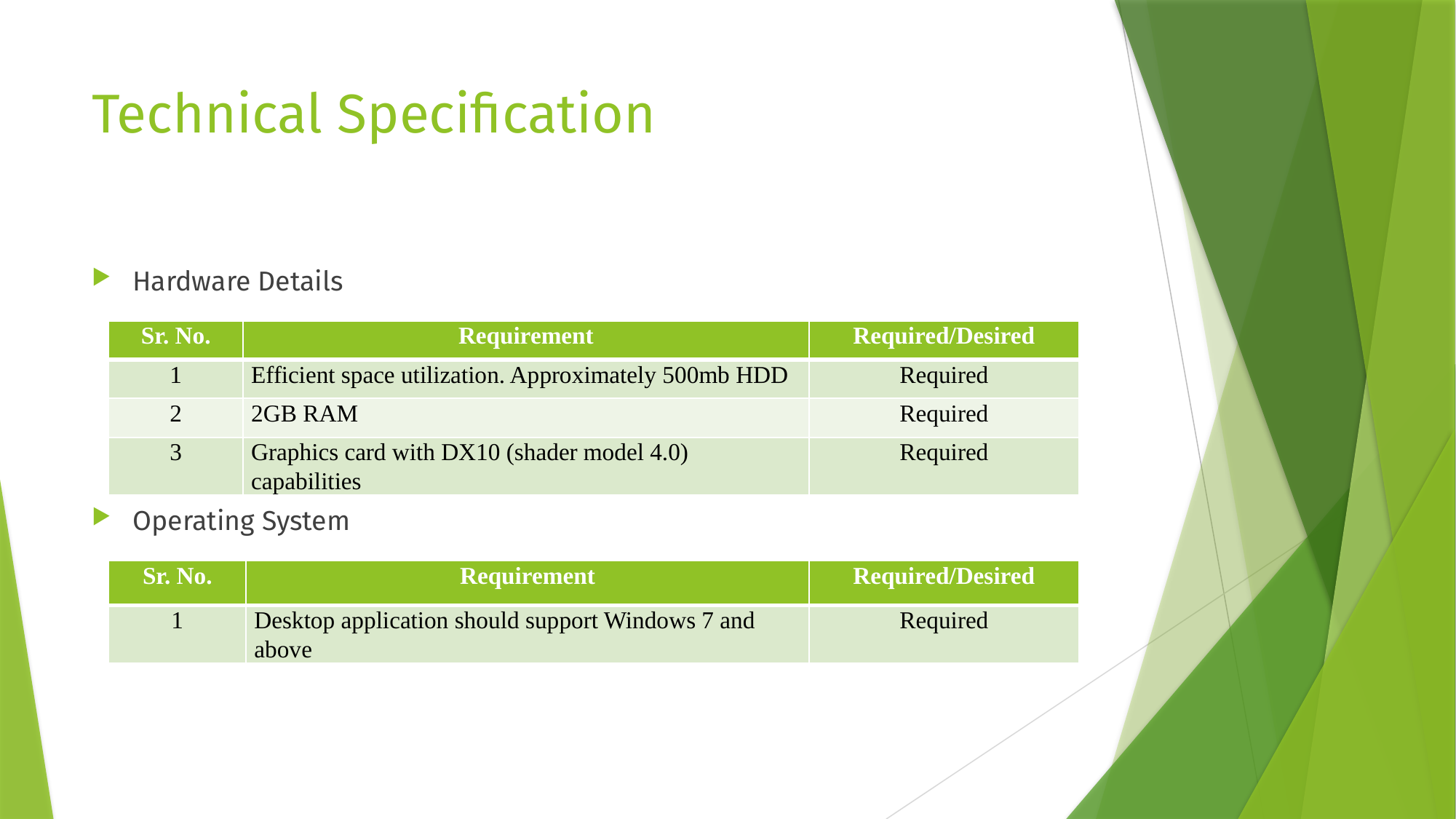

# Technical Specification
Hardware Details

Operating System

| Sr. No. | Requirement | Required/Desired |
| --- | --- | --- |
| 1 | Efficient space utilization. Approximately 500mb HDD | Required |
| 2 | 2GB RAM | Required |
| 3 | Graphics card with DX10 (shader model 4.0) capabilities | Required |
| Sr. No. | Requirement | Required/Desired |
| --- | --- | --- |
| 1 | Desktop application should support Windows 7 and above | Required |